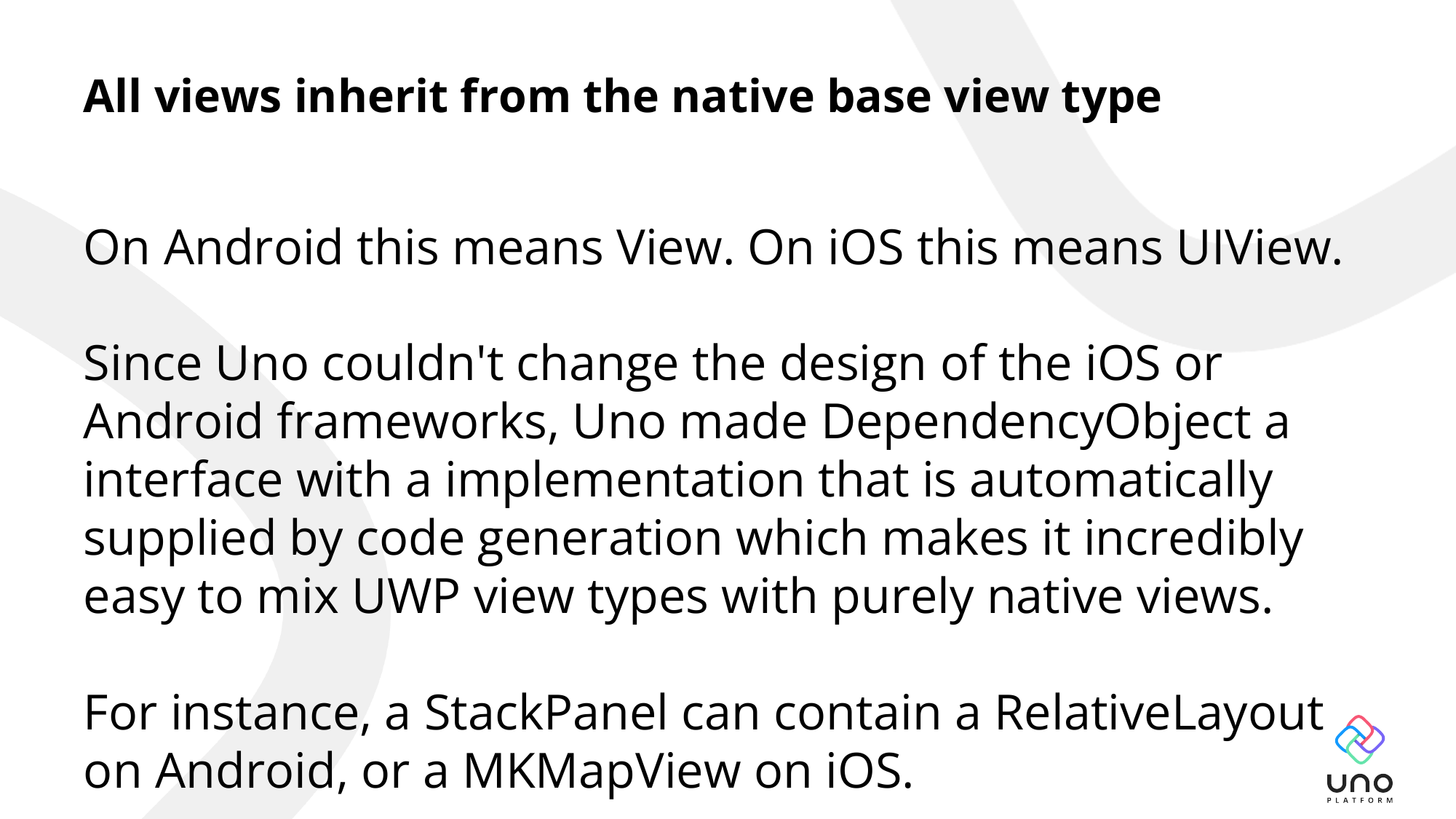

# All views inherit from the native base view type
On Android this means View. On iOS this means UIView.
Since Uno couldn't change the design of the iOS or Android frameworks, Uno made DependencyObject a interface with a implementation that is automatically supplied by code generation which makes it incredibly easy to mix UWP view types with purely native views.
For instance, a StackPanel can contain a RelativeLayout on Android, or a MKMapView on iOS.